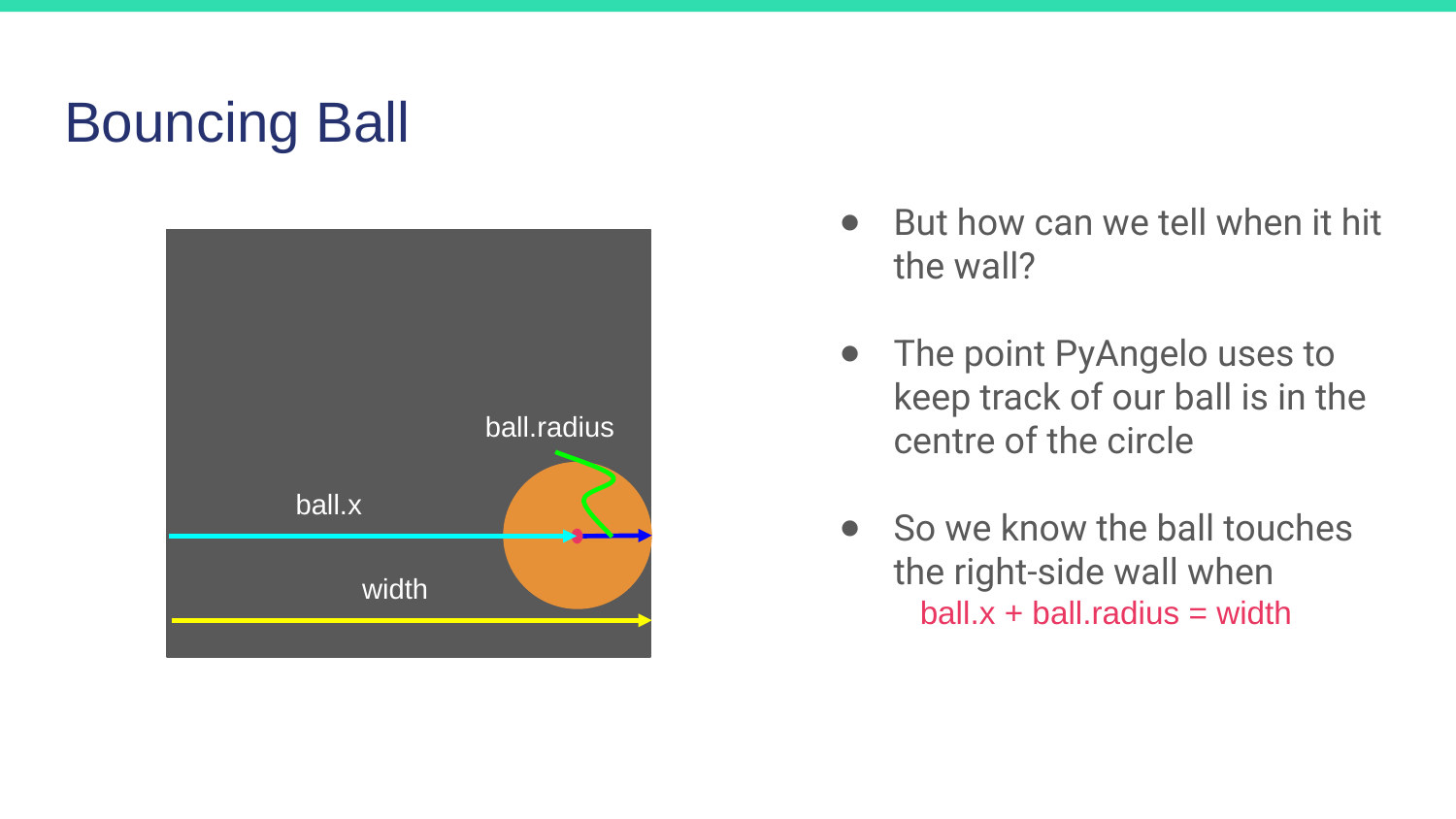

# Bouncing Ball
But how can we tell when it hit the wall?
The point PyAngelo uses to keep track of our ball is in the centre of the circle
So we know the ball touches the right-side wall when
ball.x + ball.radius = width

ball.radius

ball.x

width